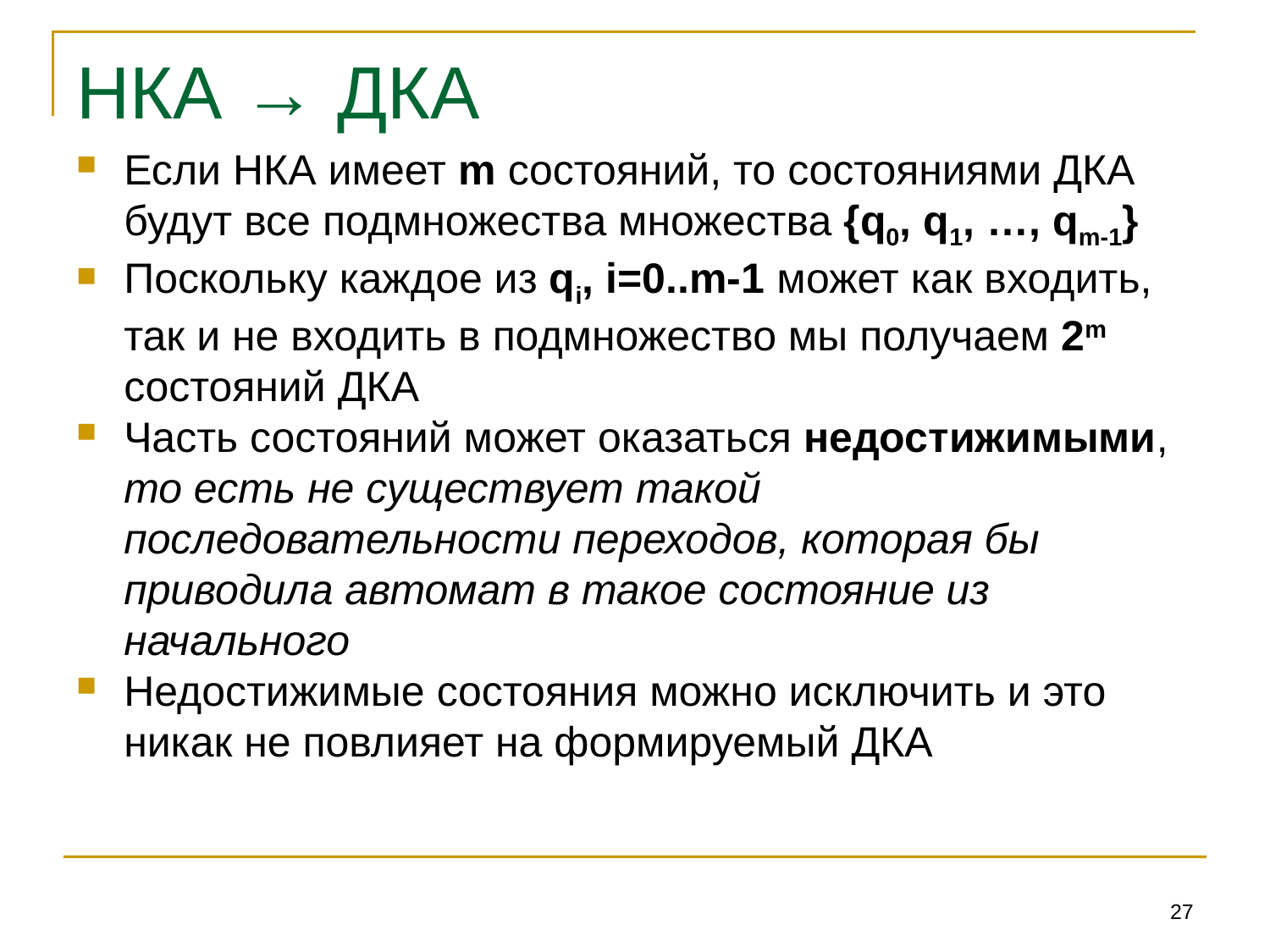

# НКА → ДКА
Если НКА имеет m состояний, то состояниями ДКА будут все подмножества множества {q0, q1, …, qm-1}
Поскольку каждое из qi, i=0..m-1 может как входить, так и не входить в подмножество мы получаем 2m состояний ДКА
Часть состояний может оказаться недостижимыми, то есть не существует такой последовательности переходов, которая бы приводила автомат в такое состояние из начального
Недостижимые состояния можно исключить и это никак не повлияет на формируемый ДКА

27